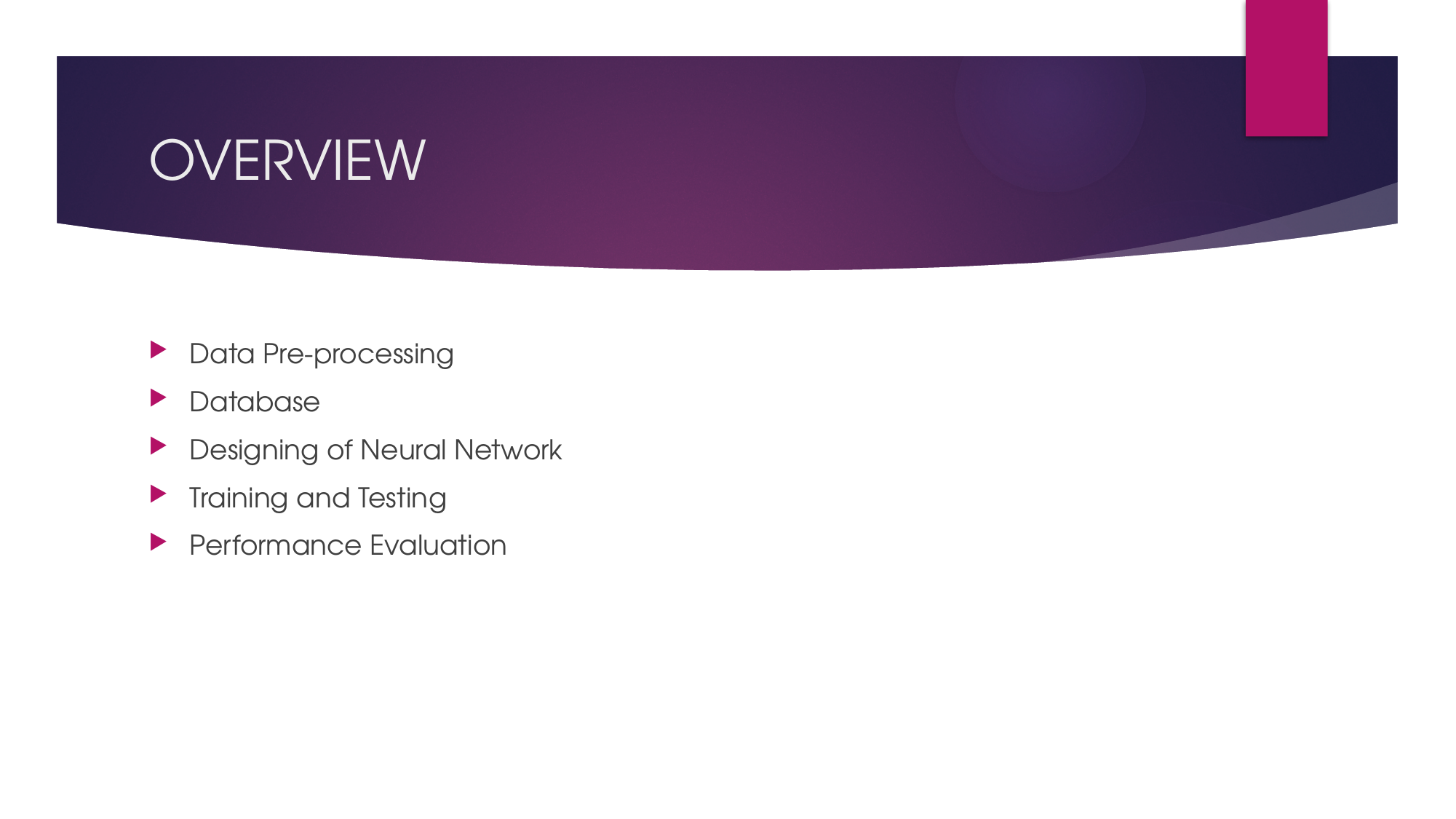

# OVERVIEW
Data Pre-processing
Database
Designing of Neural Network
Training and Testing
Performance Evaluation